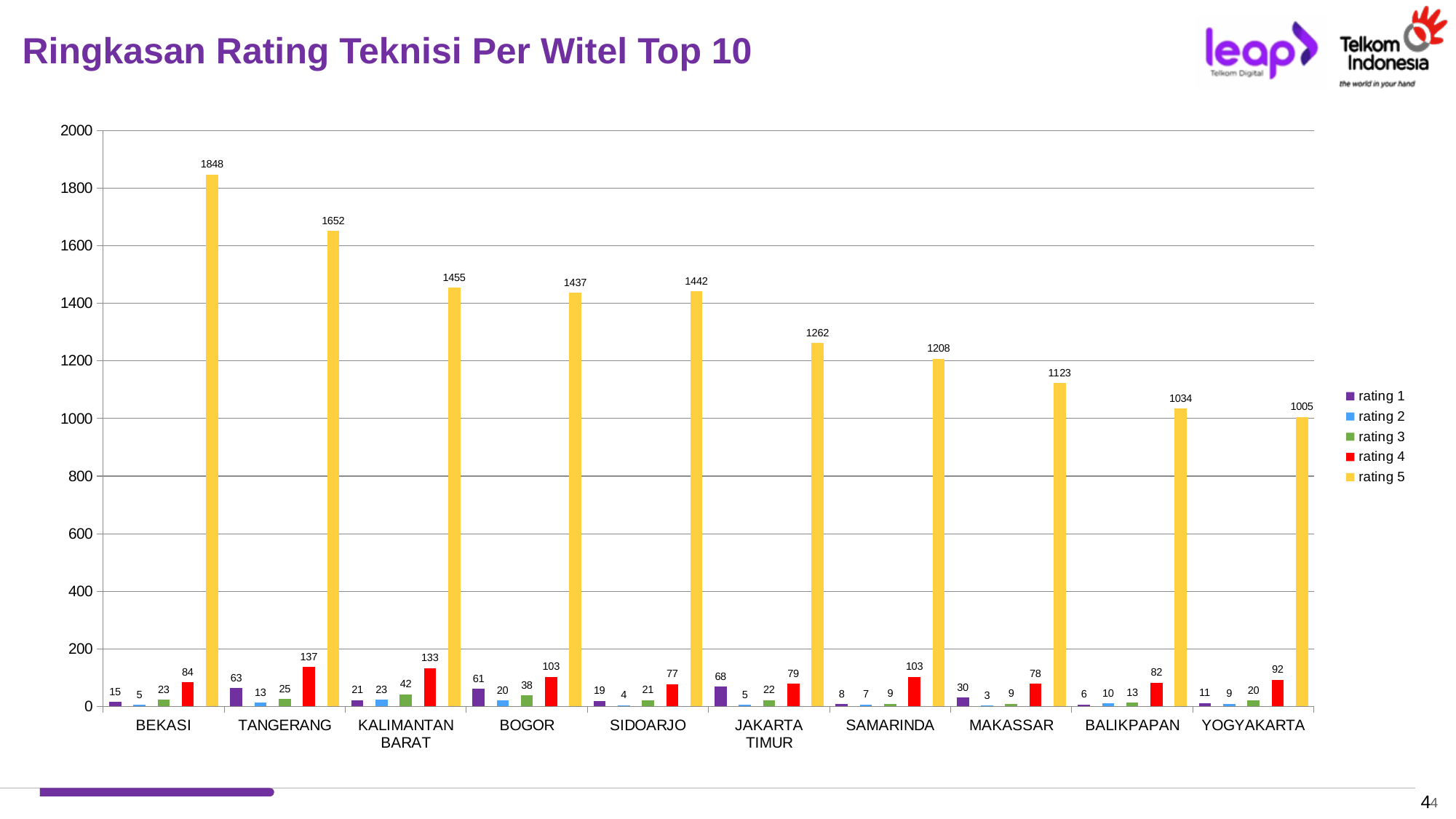

# Ringkasan Rating Teknisi Per Witel Top 10

### Chart

| Category | rating 1 | rating 2 | rating 3 | rating 4 | rating 5 |
|---|---|---|---|---|---|
| BEKASI | 15.0 | 5.0 | 23.0 | 84.0 | 1848.0 |
| TANGERANG | 63.0 | 13.0 | 25.0 | 137.0 | 1652.0 |
| KALIMANTAN BARAT | 21.0 | 23.0 | 42.0 | 133.0 | 1455.0 |
| BOGOR | 61.0 | 20.0 | 38.0 | 103.0 | 1437.0 |
| SIDOARJO | 19.0 | 4.0 | 21.0 | 77.0 | 1442.0 |
| JAKARTA TIMUR | 68.0 | 5.0 | 22.0 | 79.0 | 1262.0 |
| SAMARINDA | 8.0 | 7.0 | 9.0 | 103.0 | 1208.0 |
| MAKASSAR | 30.0 | 3.0 | 9.0 | 78.0 | 1123.0 |
| BALIKPAPAN | 6.0 | 10.0 | 13.0 | 82.0 | 1034.0 |
| YOGYAKARTA | 11.0 | 9.0 | 20.0 | 92.0 | 1005.0 |